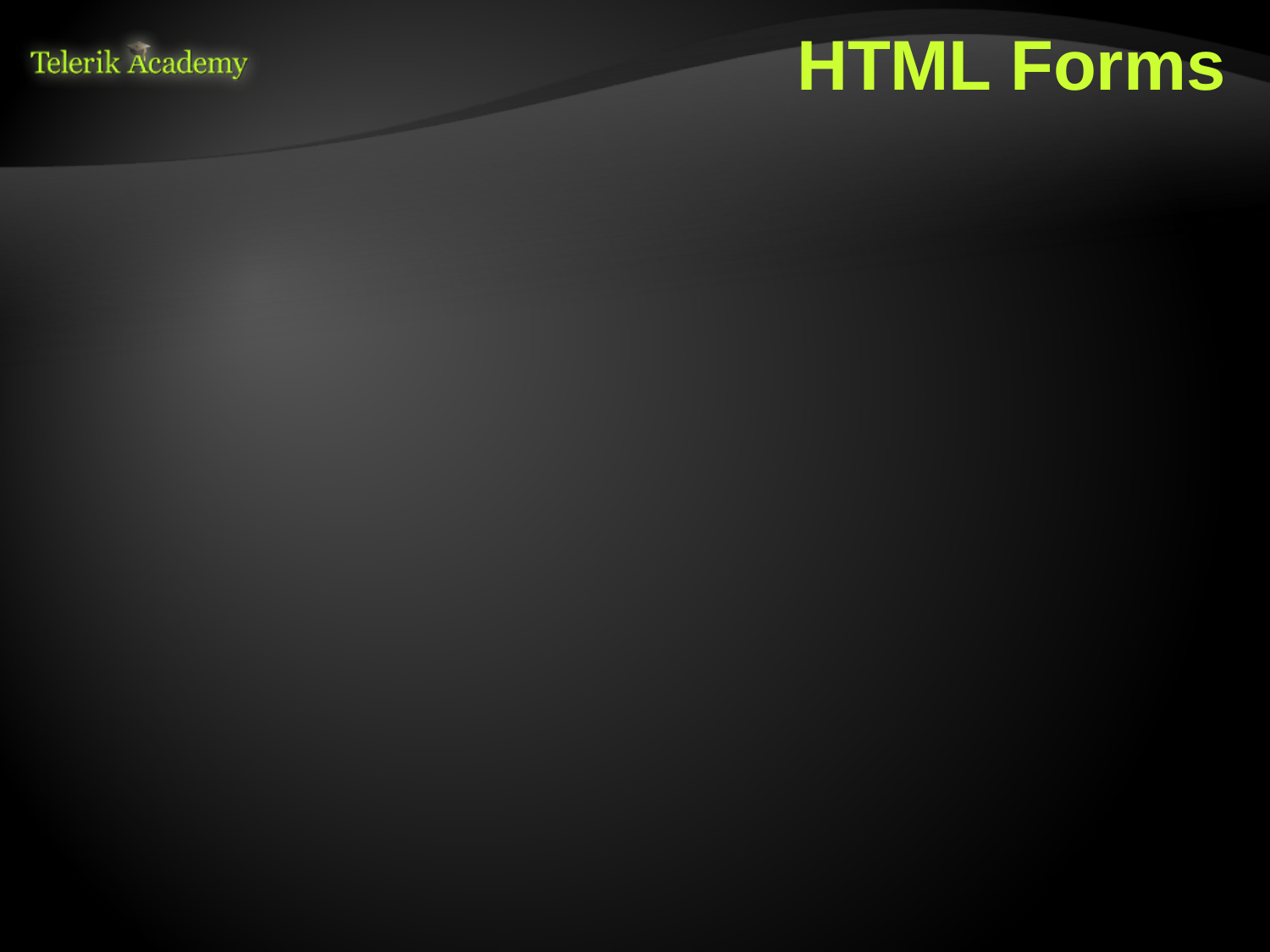

# HTML Forms
The user sends data to the server only one way – with HTML Forms
They are sets of fields that determine the types of data to be sent
The server receives the filled-in data and produces new page
To handle the submitted data you need CGI script
The forms data is similar to arguments to a normal application